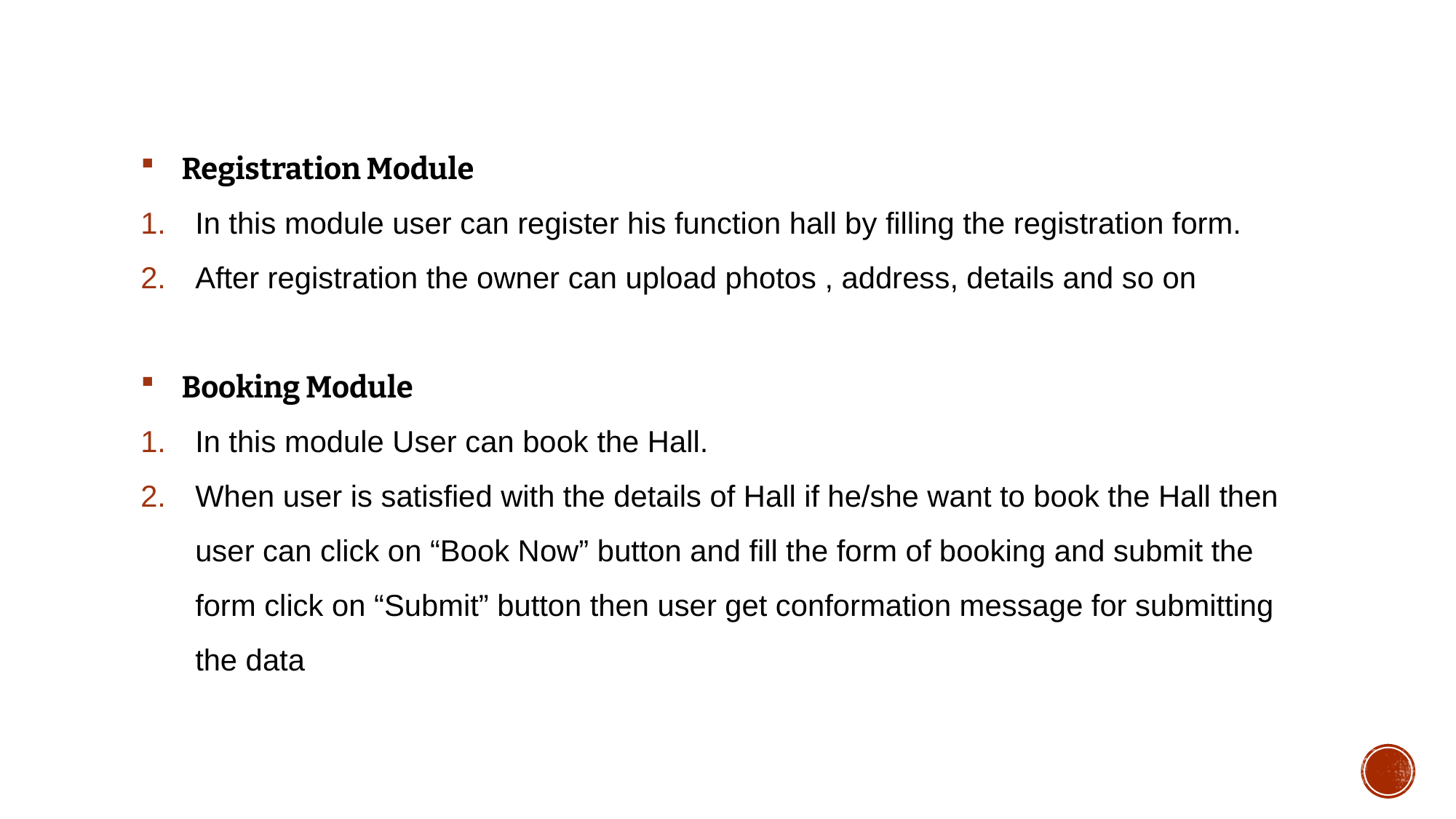

Registration Module
In this module user can register his function hall by filling the registration form.
After registration the owner can upload photos , address, details and so on

Booking Module
In this module User can book the Hall.
When user is satisfied with the details of Hall if he/she want to book the Hall then user can click on “Book Now” button and fill the form of booking and submit the form click on “Submit” button then user get conformation message for submitting the data